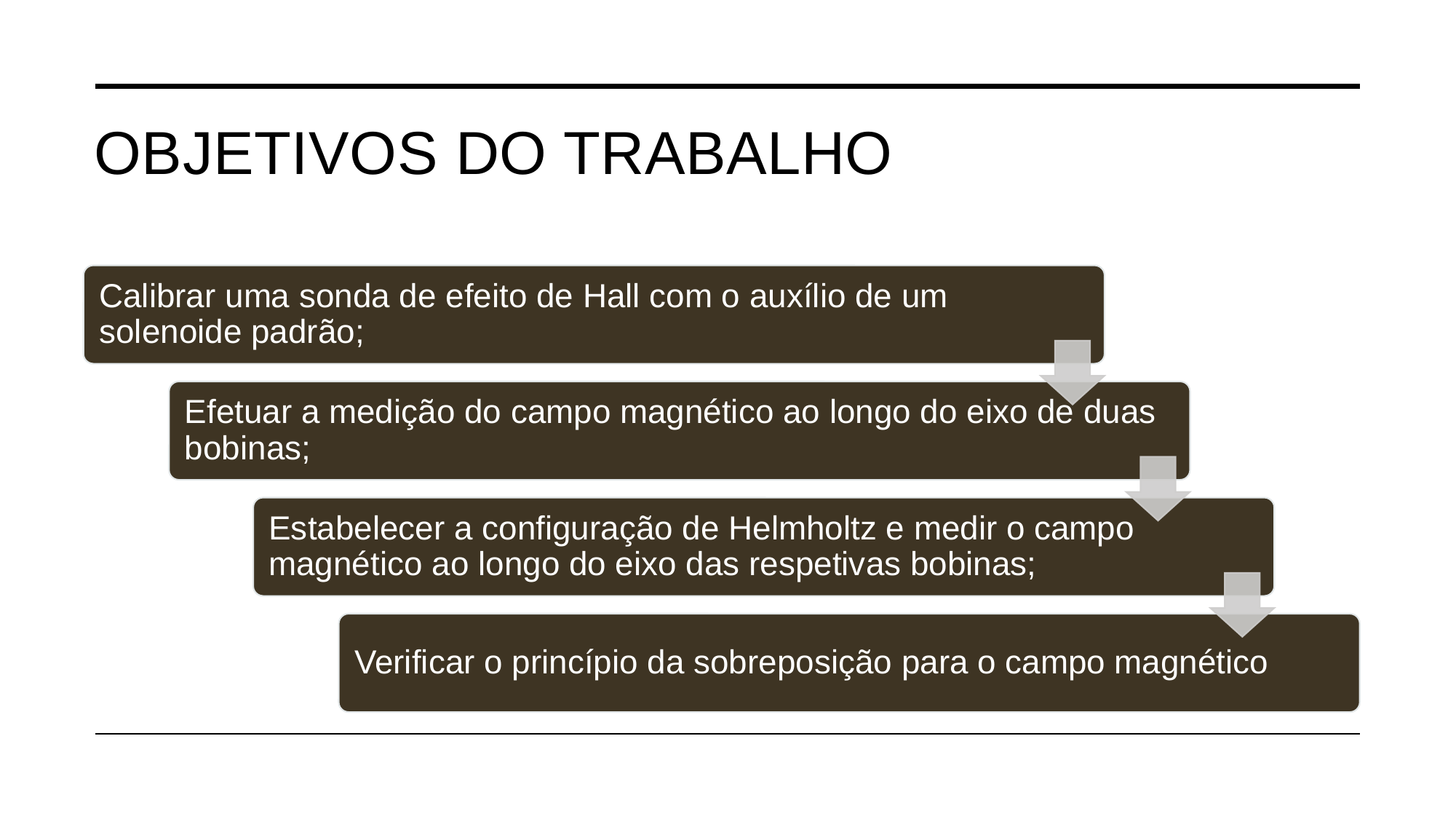

# Objetivos do trabalho
Calibrar uma sonda de efeito de Hall com o auxílio de um solenoide padrão;
Efetuar a medição do campo magnético ao longo do eixo de duas bobinas;
Estabelecer a configuração de Helmholtz e medir o campo magnético ao longo do eixo das respetivas bobinas;
Verificar o princípio da sobreposição para o campo magnético